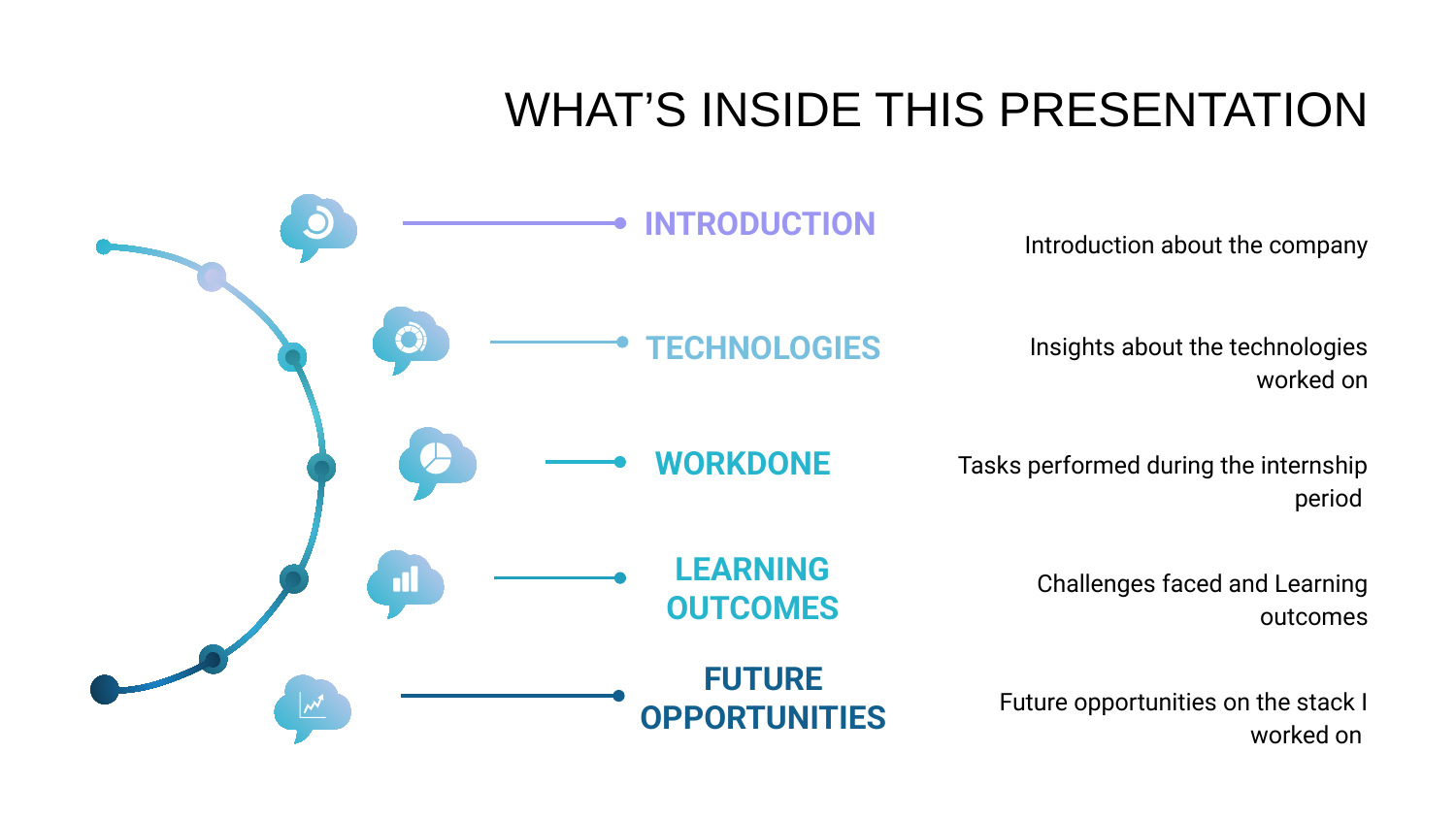

# WHAT’S INSIDE THIS PRESENTATION
INTRODUCTION

Introduction about the company

TECHNOLOGIES

Insights about the technologies worked on
WORKDONE

Tasks performed during the internship period
LEARNING OUTCOMES

Challenges faced and Learning outcomes

FUTURE OPPORTUNITIES
Future opportunities on the stack I worked on